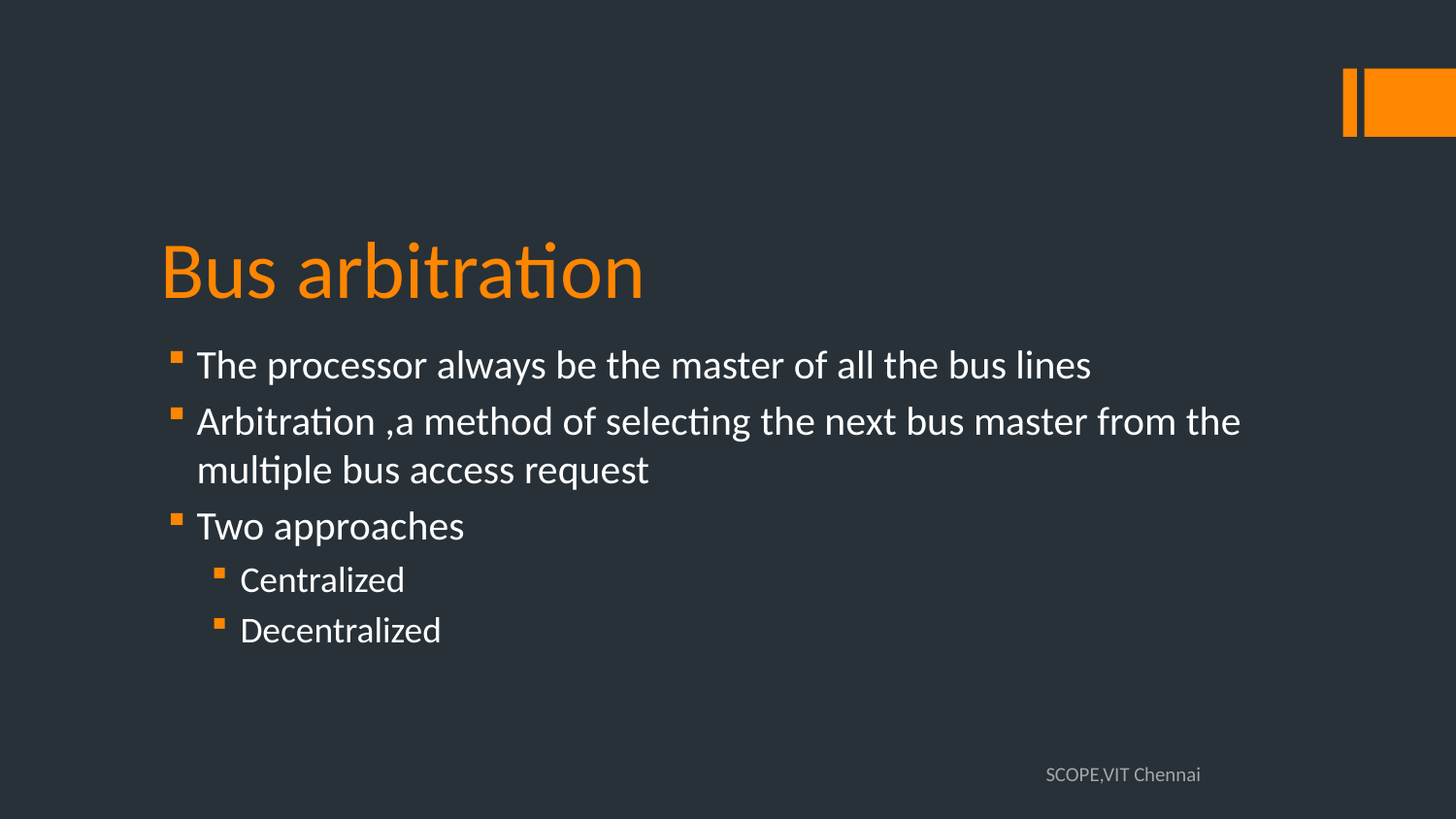

# Bus arbitration
The processor always be the master of all the bus lines
Arbitration ,a method of selecting the next bus master from the multiple bus access request
Two approaches
Centralized
Decentralized

SCOPE,VIT Chennai